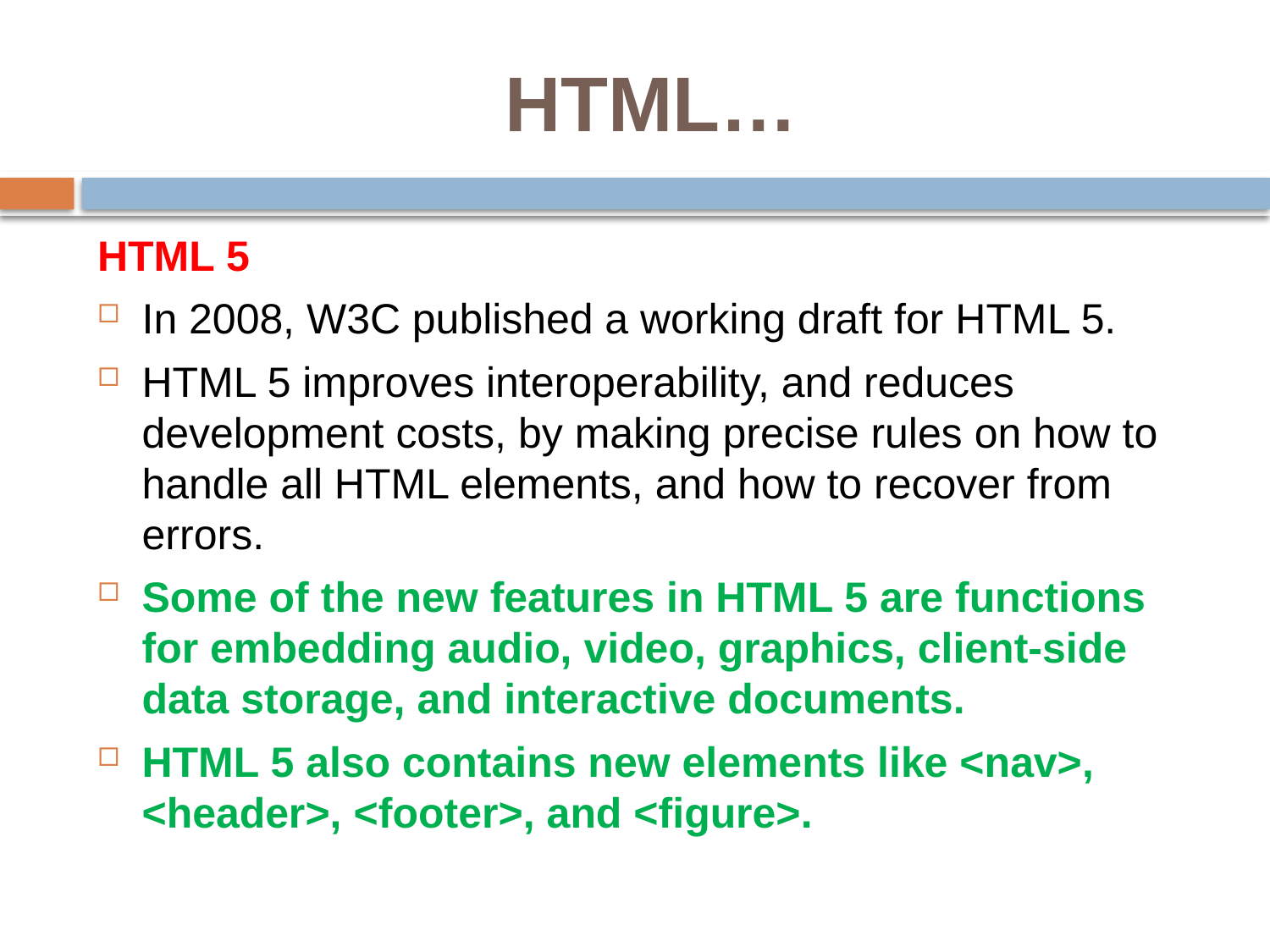

# HTML…
HTML 5
In 2008, W3C published a working draft for HTML 5.
HTML 5 improves interoperability, and reduces development costs, by making precise rules on how to handle all HTML elements, and how to recover from errors.
Some of the new features in HTML 5 are functions for embedding audio, video, graphics, client-side data storage, and interactive documents.
HTML 5 also contains new elements like <nav>, <header>, <footer>, and <figure>.